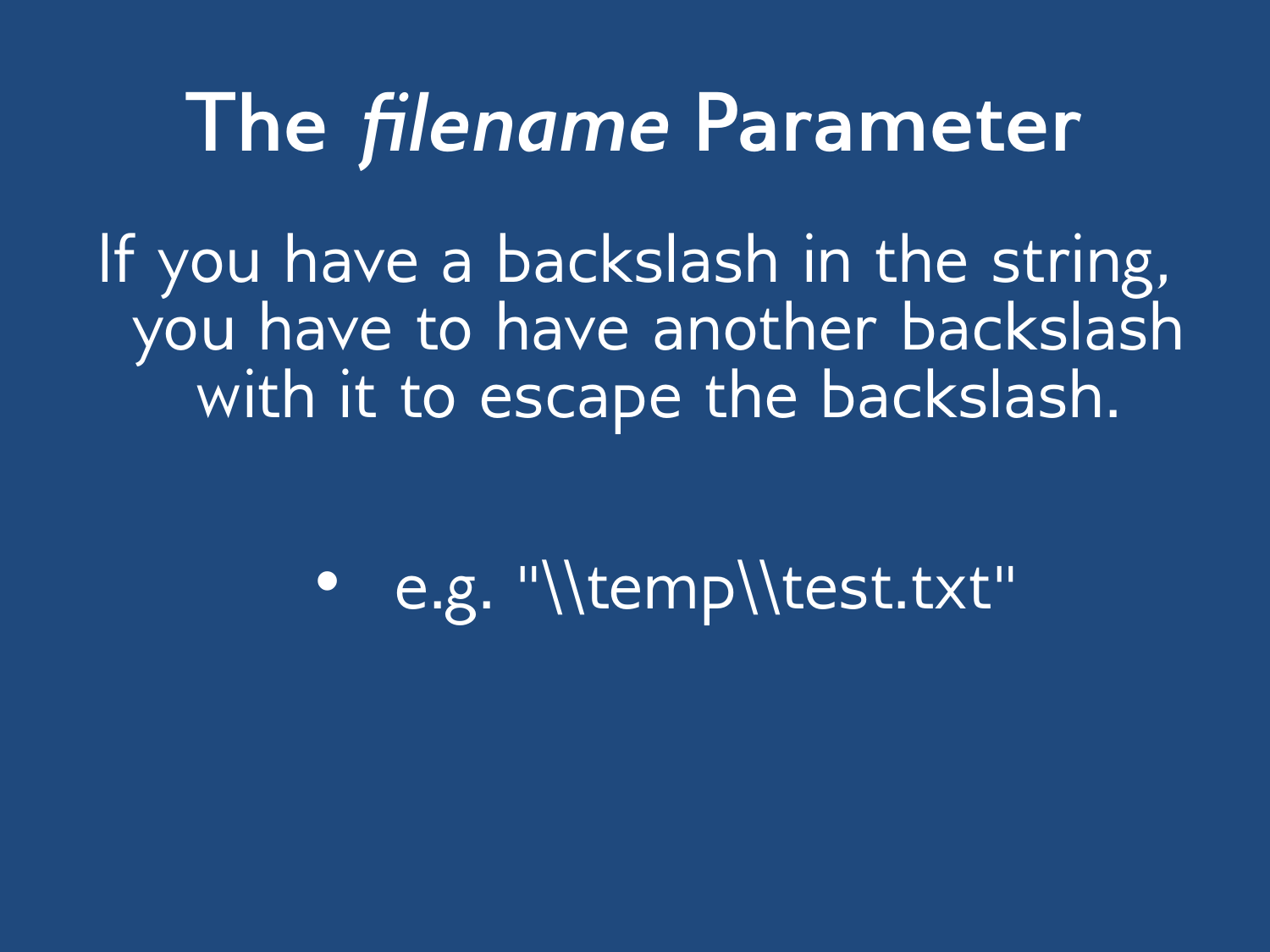

# The filename Parameter
If you have a backslash in the string, you have to have another backslash with it to escape the backslash.

e.g. "\\temp\\test.txt"